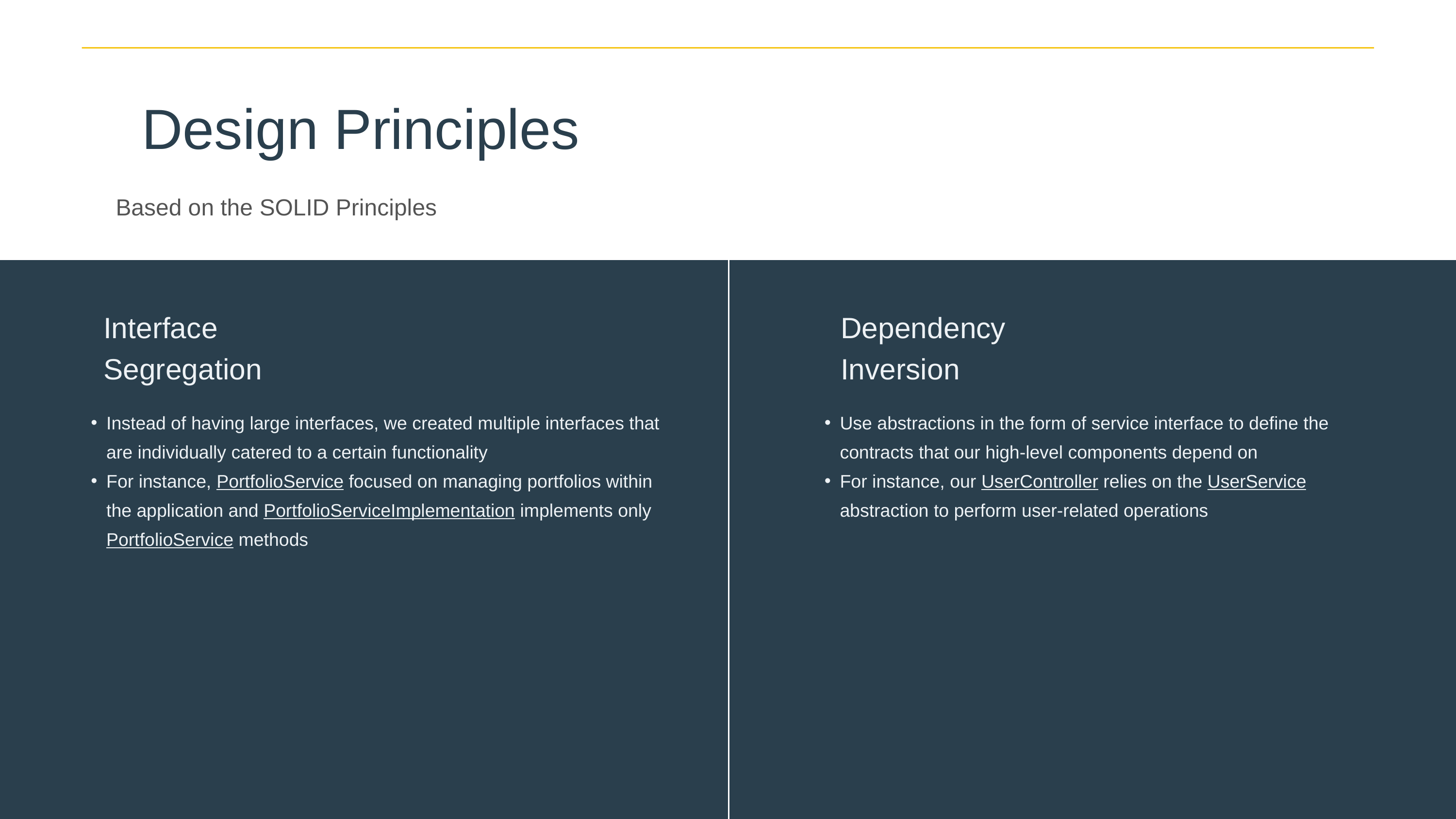

Design Principles
Based on the SOLID Principles

Interface Segregation
Dependency Inversion
Instead of having large interfaces, we created multiple interfaces that are individually catered to a certain functionality
For instance, PortfolioService focused on managing portfolios within the application and PortfolioServiceImplementation implements only PortfolioService methods
Use abstractions in the form of service interface to define the contracts that our high-level components depend on
For instance, our UserController relies on the UserService abstraction to perform user-related operations